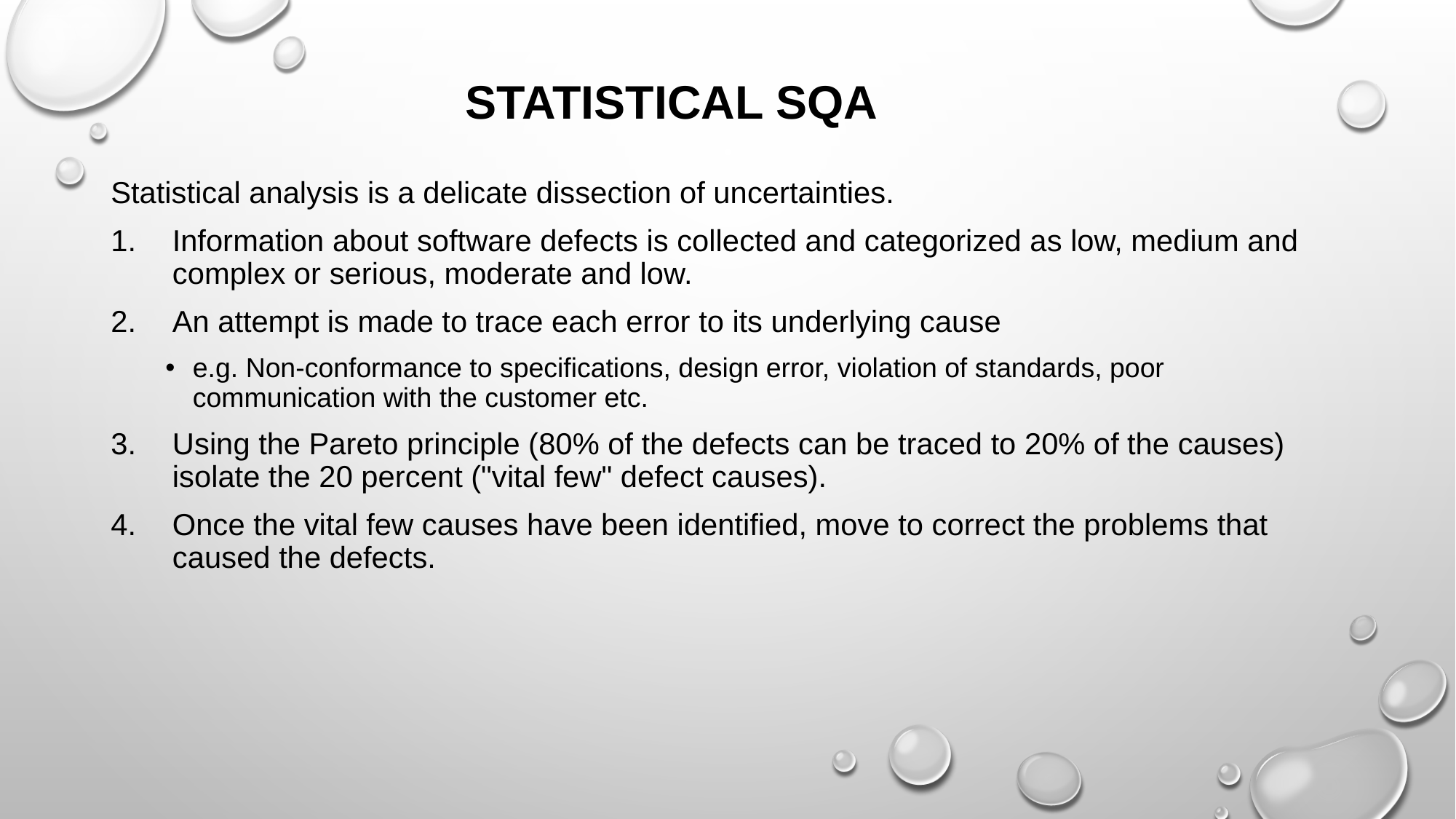

# Statistical SQA
Statistical analysis is a delicate dissection of uncertainties.
Information about software defects is collected and categorized as low, medium and complex or serious, moderate and low.
An attempt is made to trace each error to its underlying cause
e.g. Non-conformance to specifications, design error, violation of standards, poor communication with the customer etc.
Using the Pareto principle (80% of the defects can be traced to 20% of the causes) isolate the 20 percent ("vital few" defect causes).
Once the vital few causes have been identified, move to correct the problems that caused the defects.